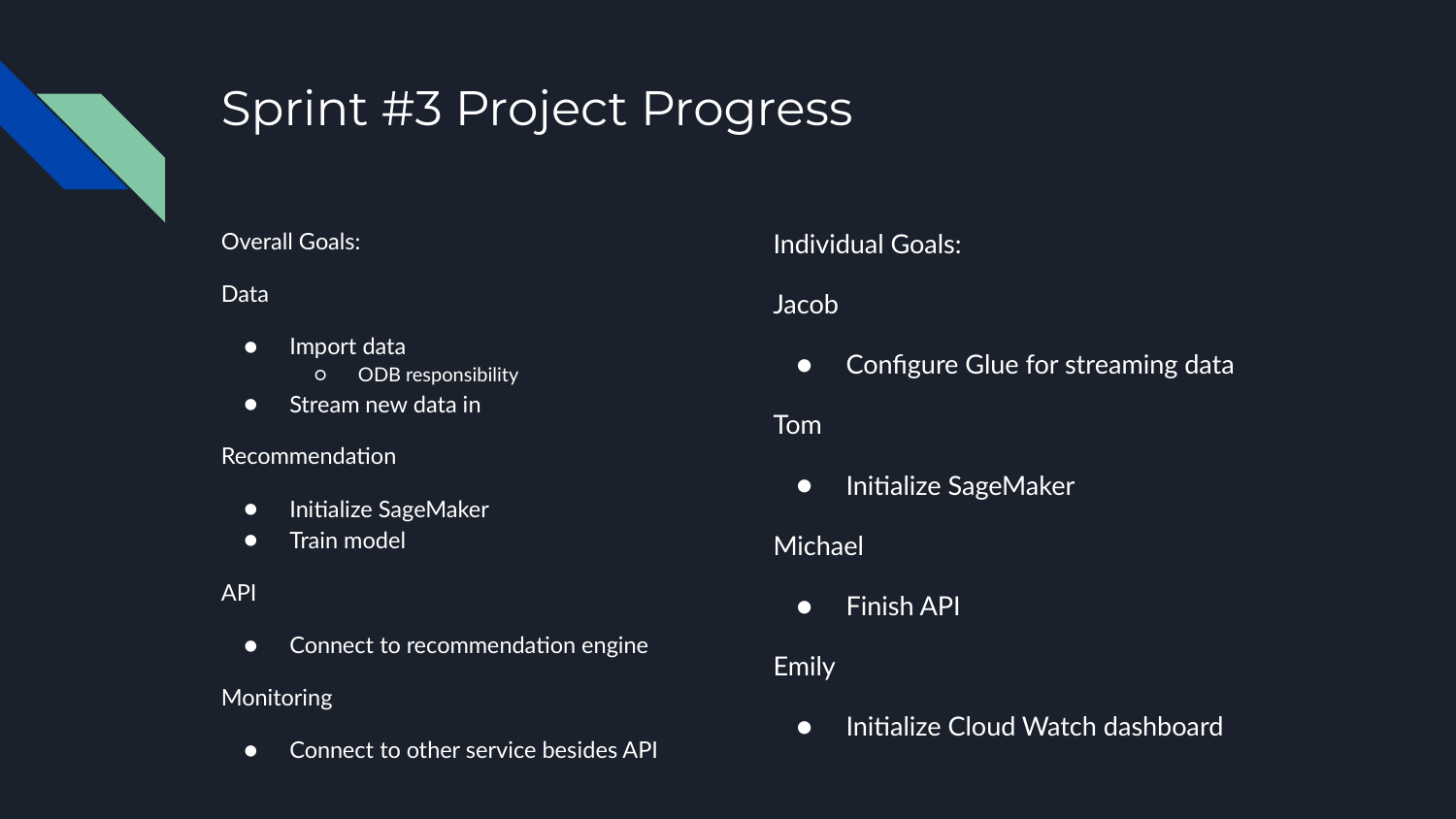

# Sprint #3 Project Progress
Overall Goals:
Data
Import data
ODB responsibility
Stream new data in
Recommendation
Initialize SageMaker
Train model
API
Connect to recommendation engine
Monitoring
Connect to other service besides API
Individual Goals:
Jacob
Configure Glue for streaming data
Tom
Initialize SageMaker
Michael
Finish API
Emily
Initialize Cloud Watch dashboard